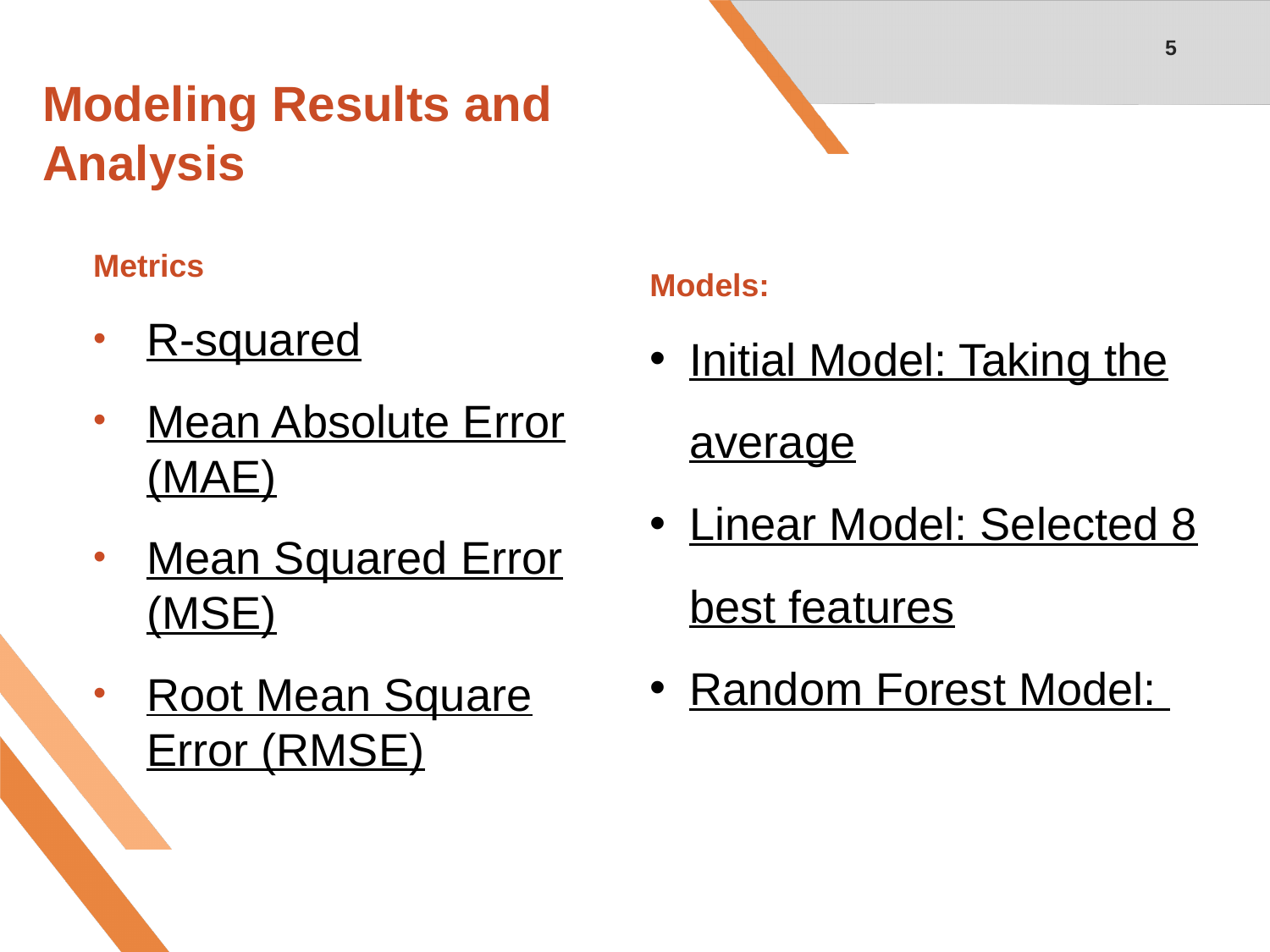

5
# Modeling Results and Analysis
Metrics
R-squared
Mean Absolute Error (MAE)
Mean Squared Error (MSE)
Root Mean Square Error (RMSE)
Models:
Initial Model: Taking the average
Linear Model: Selected 8 best features
Random Forest Model: